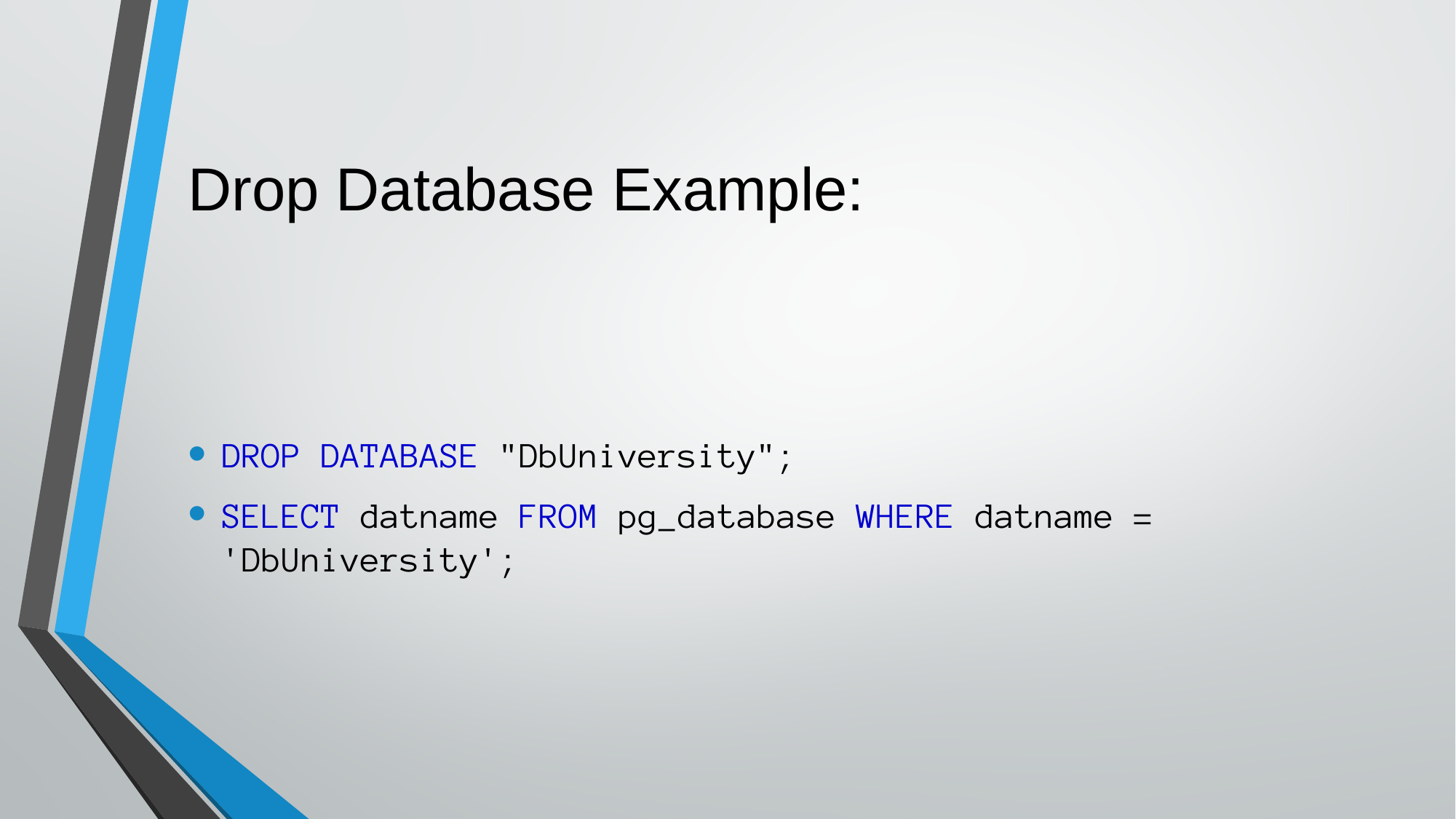

# Drop Database Example:
DROP DATABASE "DbUniversity";
SELECT datname FROM pg_database WHERE datname = 'DbUniversity';